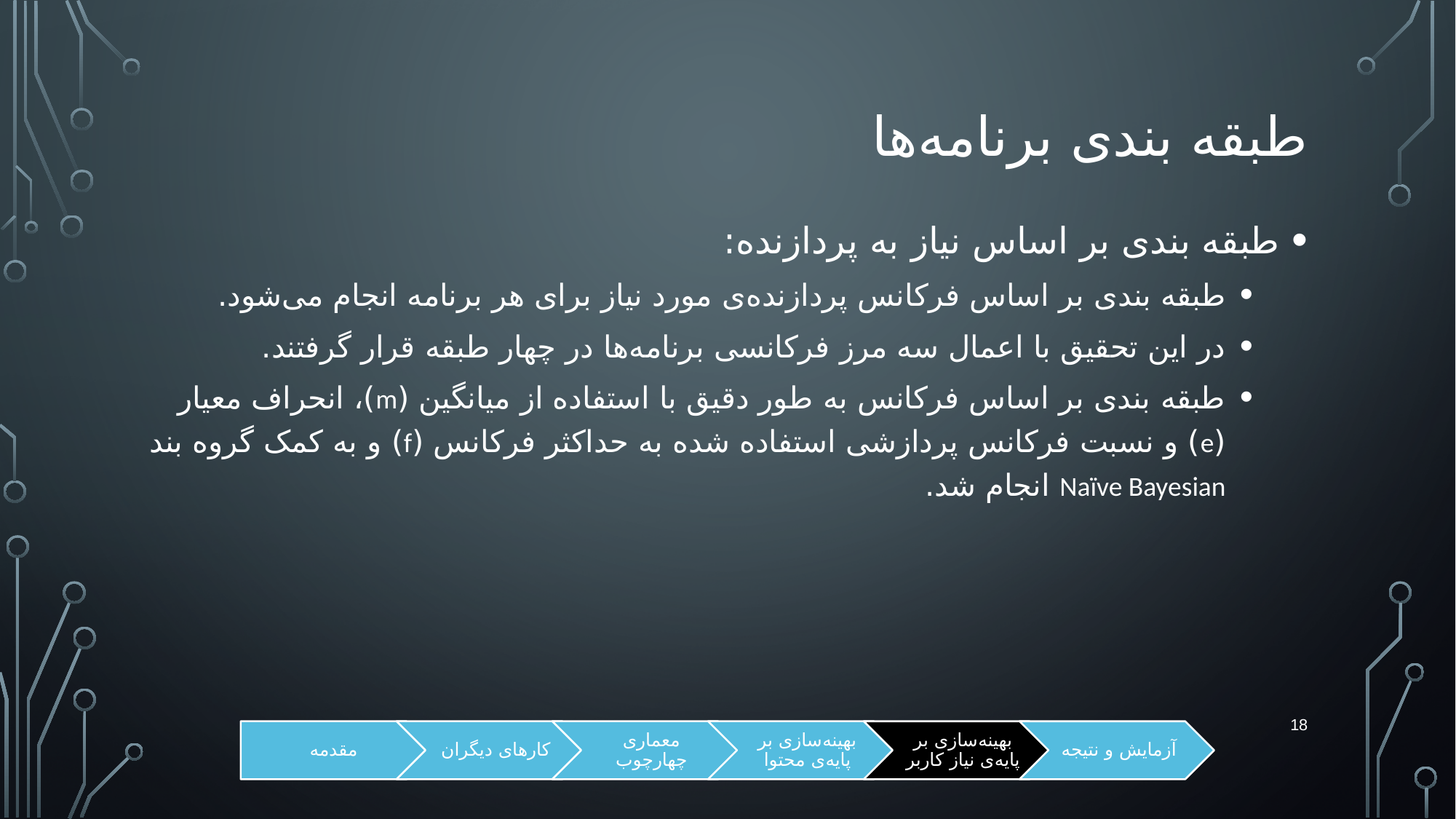

# طبقه بندی برنامه‌ها
طبقه بندی بر اساس نیاز به پردازنده:
طبقه بندی بر اساس فرکانس پردازنده‌ی مورد نیاز برای هر برنامه انجام می‌شود.
در این تحقیق با اعمال سه مرز فرکانسی برنامه‌ها در چهار طبقه قرار گرفتند.
طبقه بندی بر اساس فرکانس به طور دقیق با استفاده از میانگین (m)، انحراف معیار (e) و نسبت فرکانس پردازشی استفاده شده به حداکثر فرکانس (f) و به کمک گروه بند Naïve Bayesian انجام شد.

مقدمه
کارهای دیگران
معماری چهارچوب
بهینه‌سازی بر پایه‌ی محتوا
بهینه‌سازی بر پایه‌ی نیاز کاربر
آزمایش و نتیجه
18